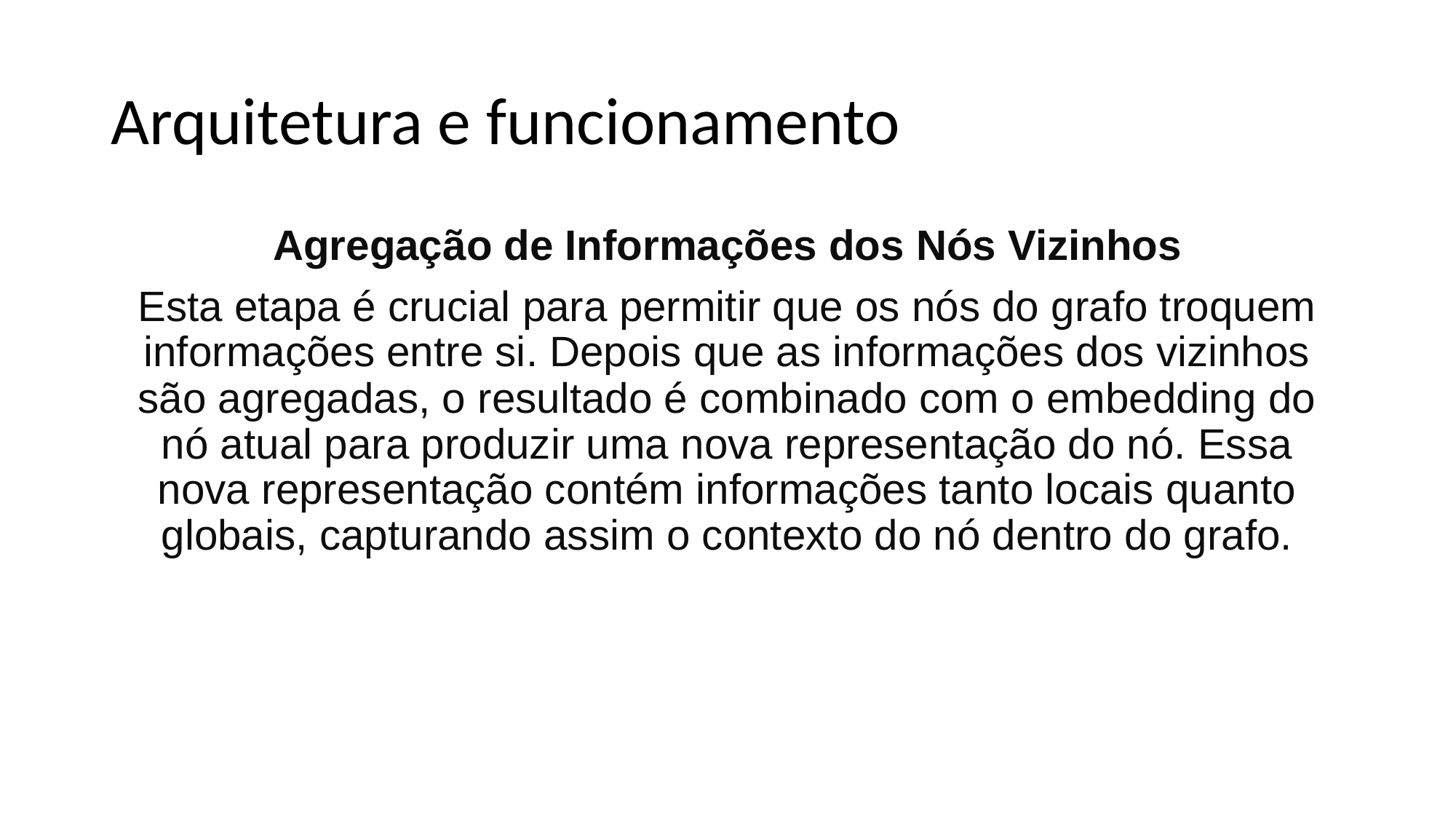

# Arquitetura e funcionamento
Agregação de Informações dos Nós Vizinhos
Esta etapa é crucial para permitir que os nós do grafo troquem informações entre si. Depois que as informações dos vizinhos são agregadas, o resultado é combinado com o embedding do nó atual para produzir uma nova representação do nó. Essa nova representação contém informações tanto locais quanto globais, capturando assim o contexto do nó dentro do grafo.